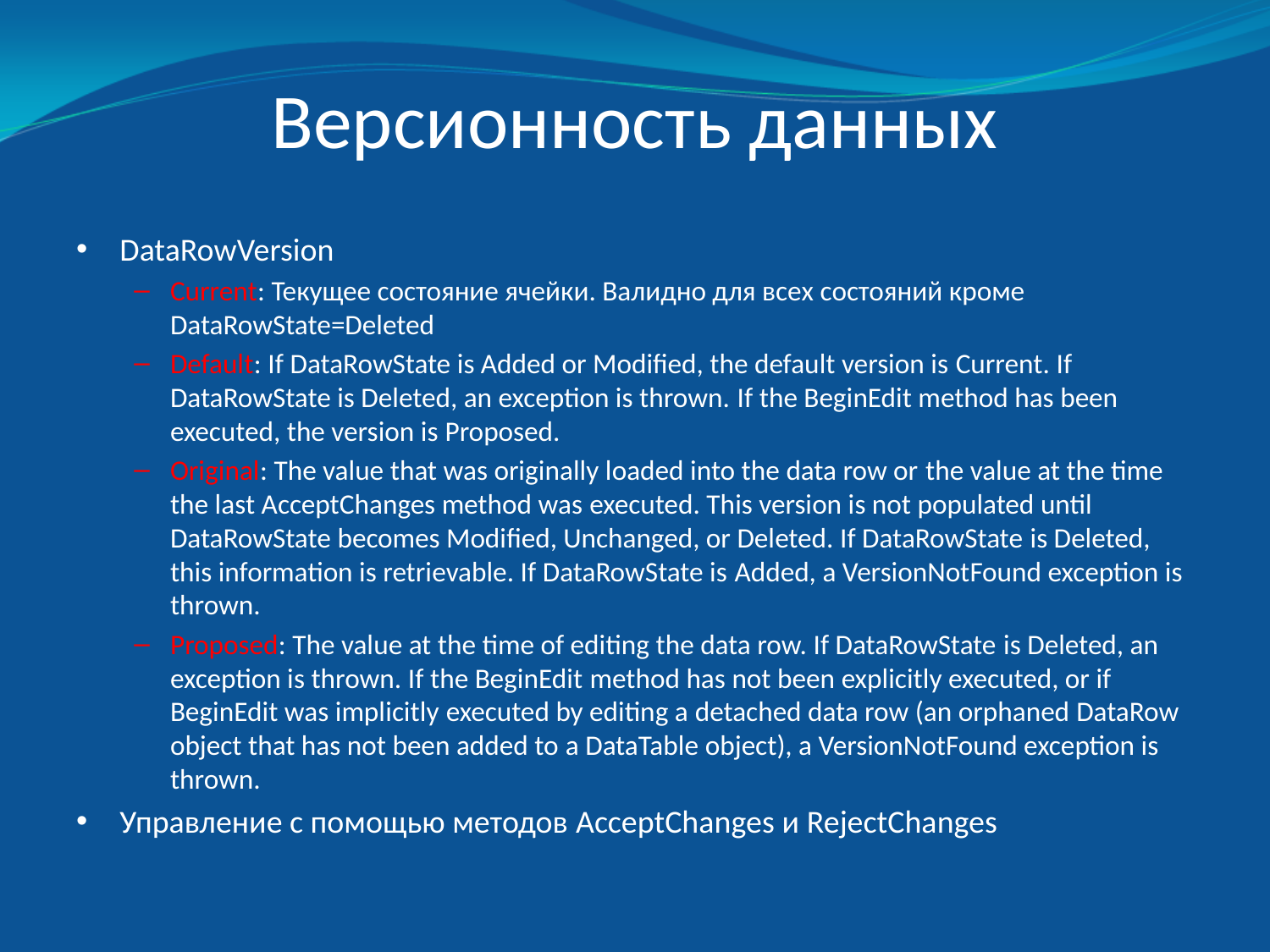

# Версионность данных
DataRowVersion
Current: Текущее состояние ячейки. Валидно для всех состояний кроме DataRowState=Deleted
Default: If DataRowState is Added or Modified, the default version is Current. If DataRowState is Deleted, an exception is thrown. If the BeginEdit method has been executed, the version is Proposed.
Original: The value that was originally loaded into the data row or the value at the time the last AcceptChanges method was executed. This version is not populated until DataRowState becomes Modified, Unchanged, or Deleted. If DataRowState is Deleted, this information is retrievable. If DataRowState is Added, a VersionNotFound exception is thrown.
Proposed: The value at the time of editing the data row. If DataRowState is Deleted, an exception is thrown. If the BeginEdit method has not been explicitly executed, or if BeginEdit was implicitly executed by editing a detached data row (an orphaned DataRow object that has not been added to a DataTable object), a VersionNotFound exception is thrown.
Управление с помощью методов AcceptChanges и RejectChanges